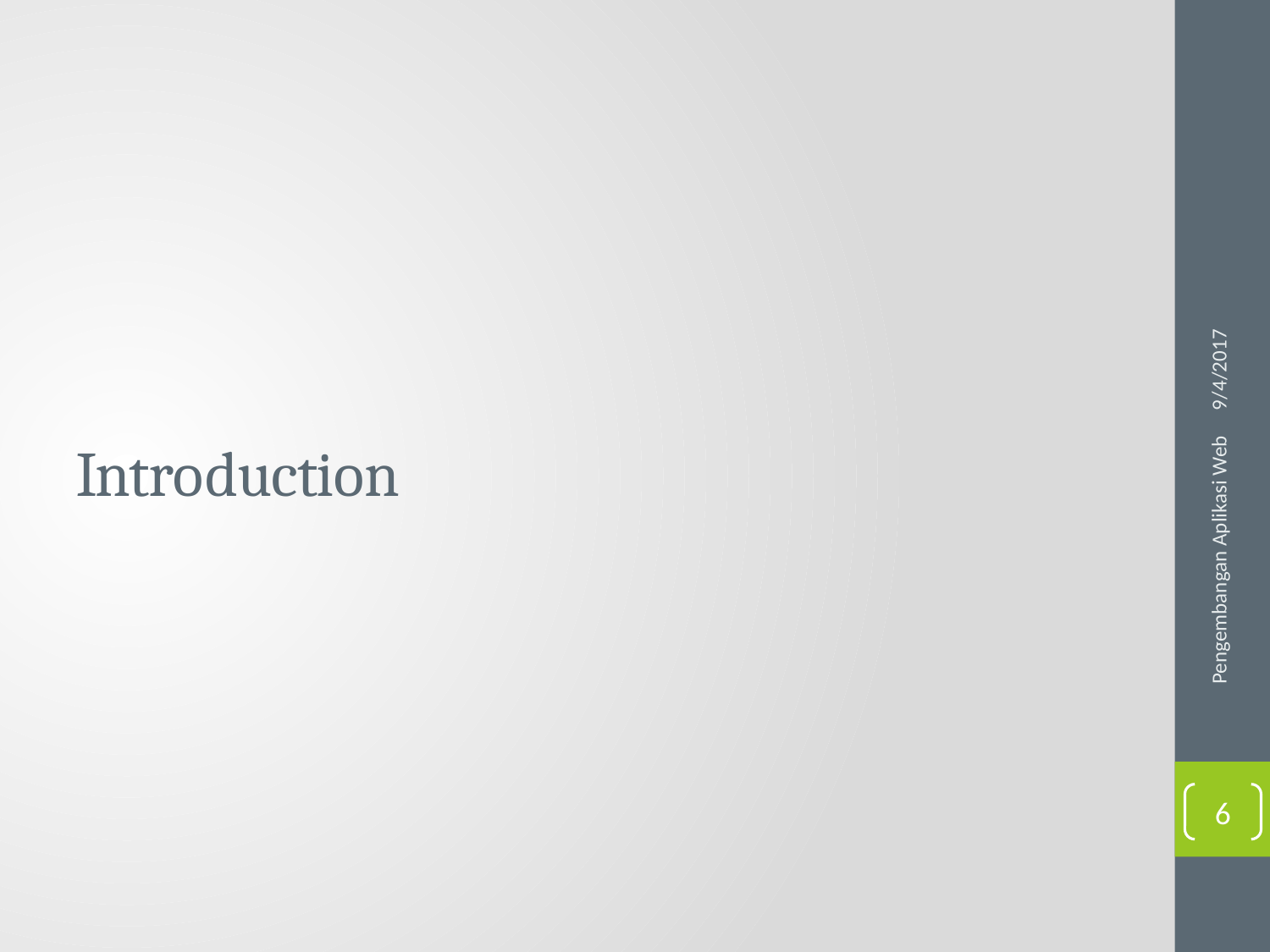

9/4/2017
# Introduction
Pengembangan Aplikasi Web
6